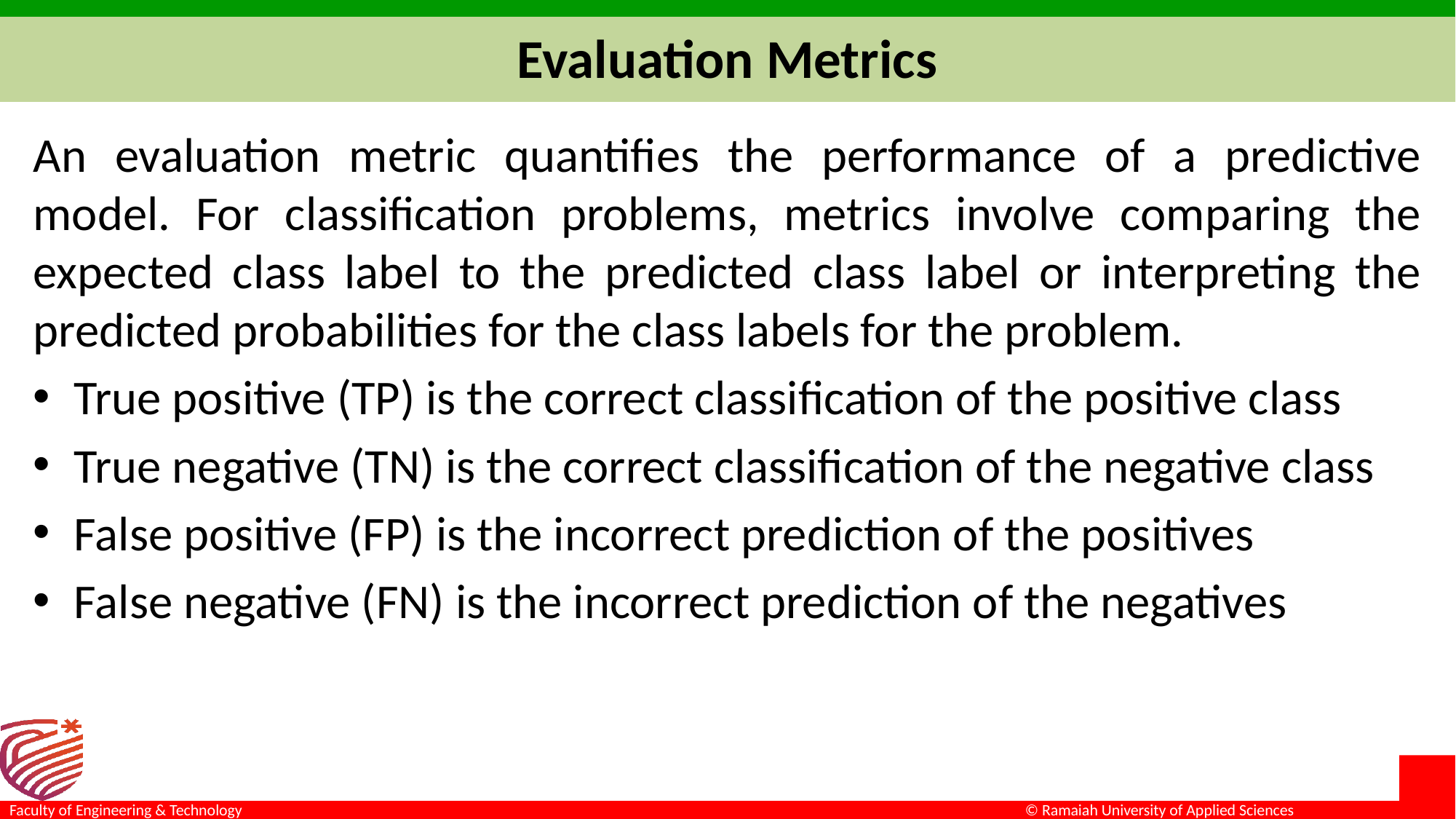

# Evaluation Metrics
An evaluation metric quantifies the performance of a predictive model. For classification problems, metrics involve comparing the expected class label to the predicted class label or interpreting the predicted probabilities for the class labels for the problem.
True positive (TP) is the correct classification of the positive class
True negative (TN) is the correct classification of the negative class
False positive (FP) is the incorrect prediction of the positives
False negative (FN) is the incorrect prediction of the negatives